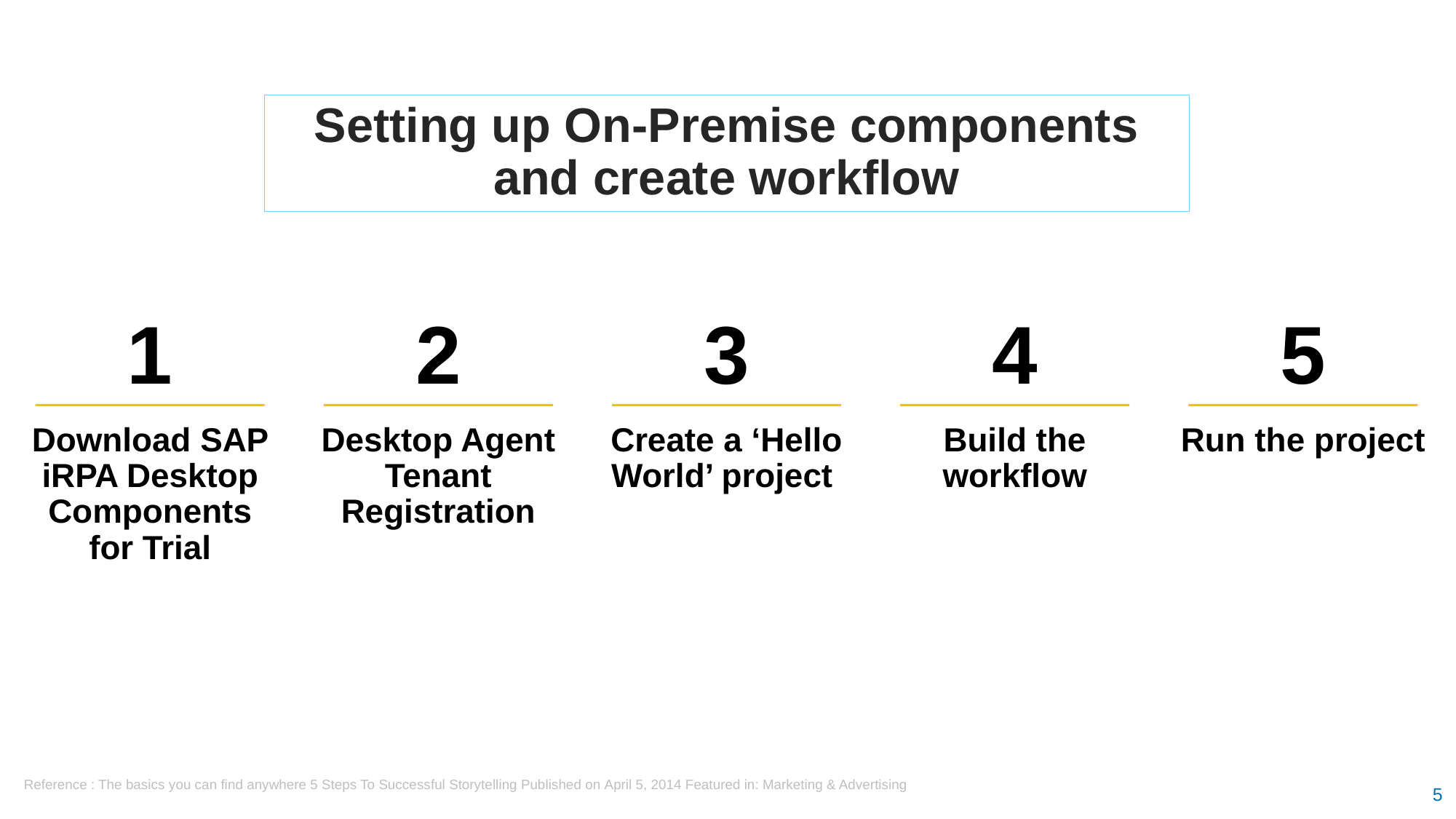

Setting up On-Premise components and create workflow
1
2
3
4
5
Download SAP iRPA Desktop Components for Trial
Desktop Agent Tenant Registration
Create a ‘Hello World’ project
Build the workflow
Run the project
Reference : The basics you can find anywhere 5 Steps To Successful Storytelling Published on April 5, 2014 Featured in: Marketing & Advertising
5